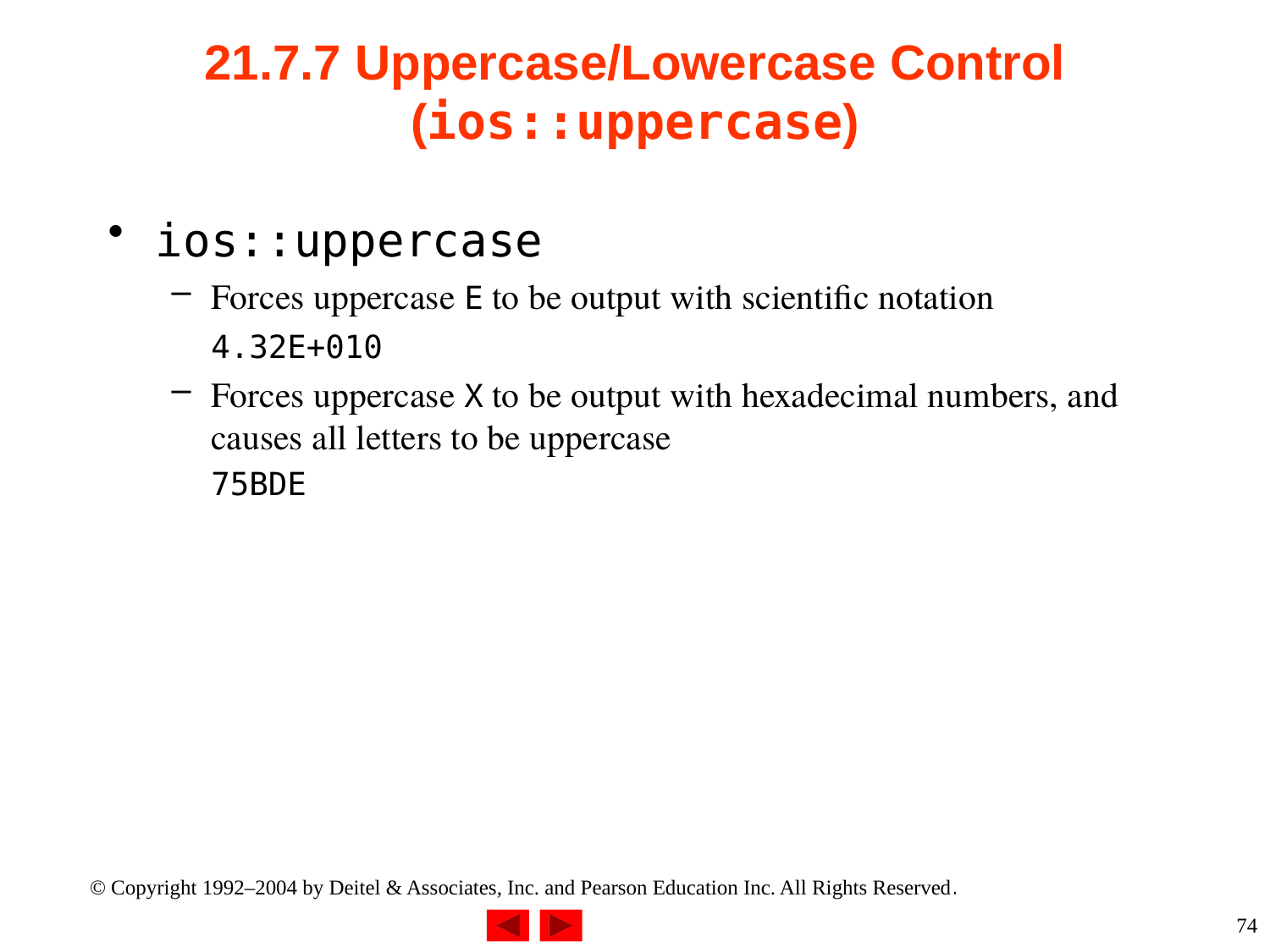

# 21.7.7 Uppercase/Lowercase Control (ios::uppercase)
ios::uppercase
Forces uppercase E to be output with scientific notation
	4.32E+010
Forces uppercase X to be output with hexadecimal numbers, and causes all letters to be uppercase
	75BDE